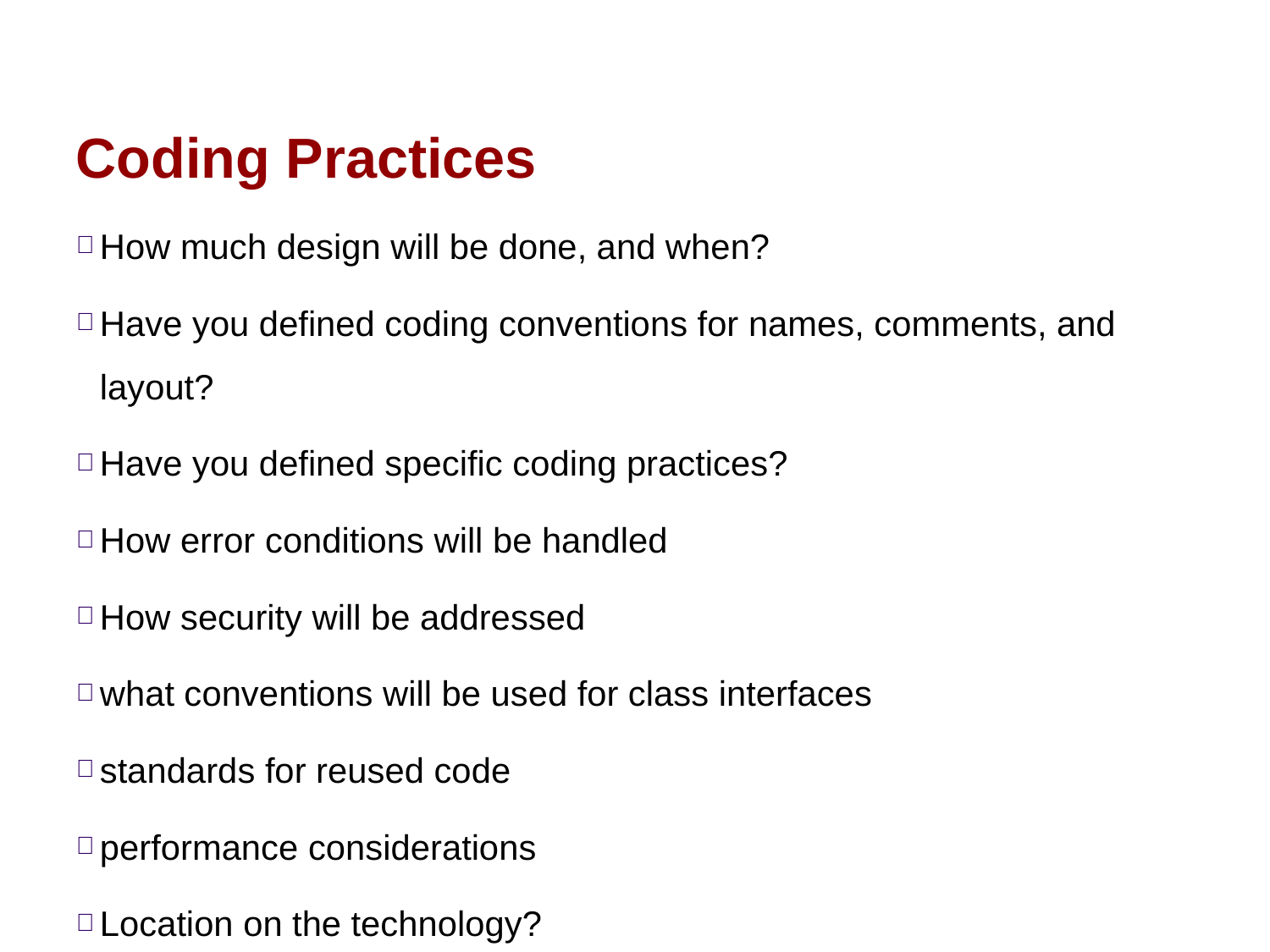

Coding Practices
How much design will be done, and when?
Have you defined coding conventions for names, comments, and layout?
Have you defined specific coding practices?
How error conditions will be handled
How security will be addressed
what conventions will be used for class interfaces
standards for reused code
performance considerations
Location on the technology?